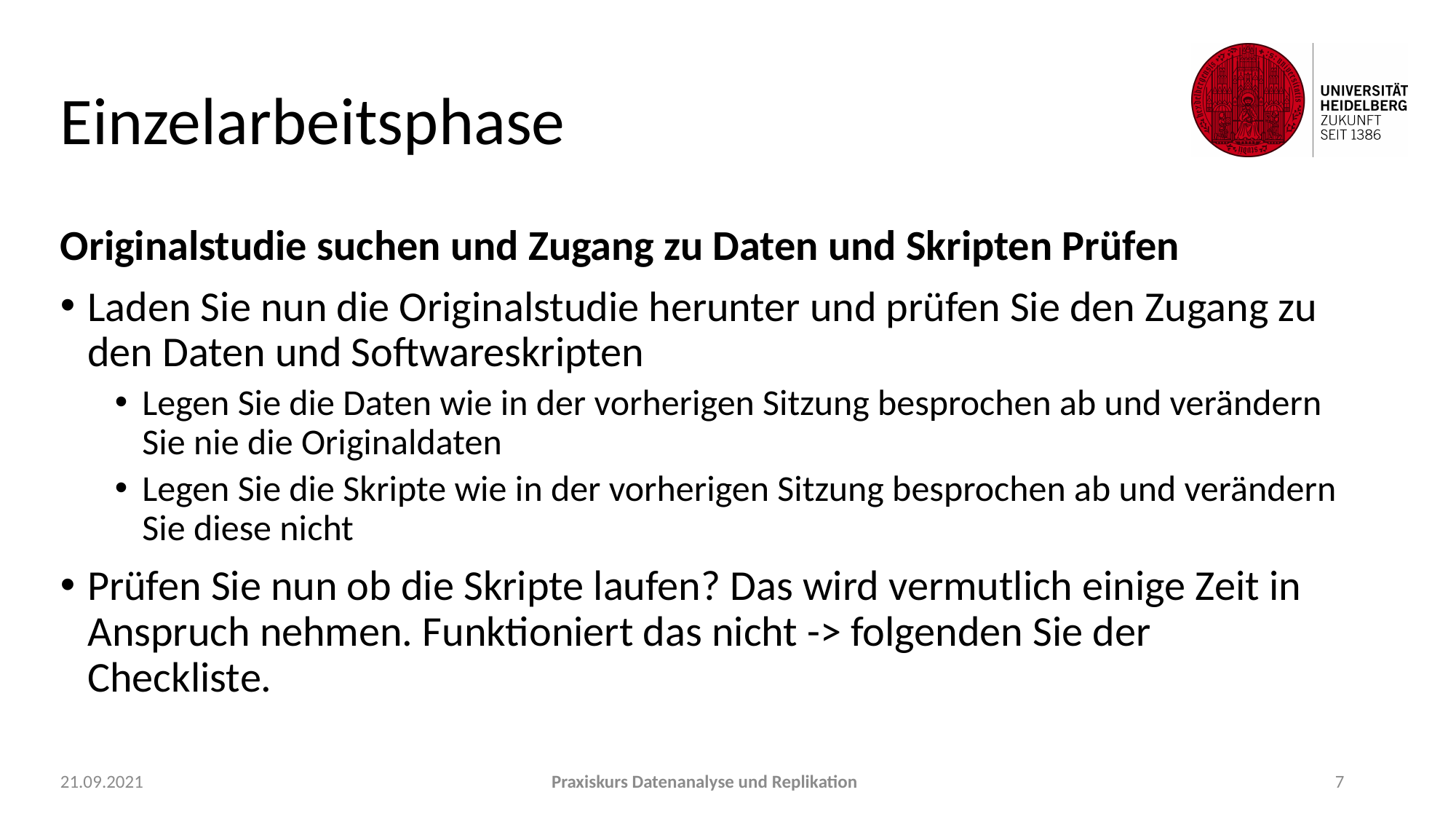

# Einzelarbeitsphase
Originalstudie suchen und Zugang zu Daten und Skripten Prüfen
Laden Sie nun die Originalstudie herunter und prüfen Sie den Zugang zu den Daten und Softwareskripten
Legen Sie die Daten wie in der vorherigen Sitzung besprochen ab und verändern Sie nie die Originaldaten
Legen Sie die Skripte wie in der vorherigen Sitzung besprochen ab und verändern Sie diese nicht
Prüfen Sie nun ob die Skripte laufen? Das wird vermutlich einige Zeit in Anspruch nehmen. Funktioniert das nicht -> folgenden Sie der Checkliste.

21.09.2021
Praxiskurs Datenanalyse und Replikation
7